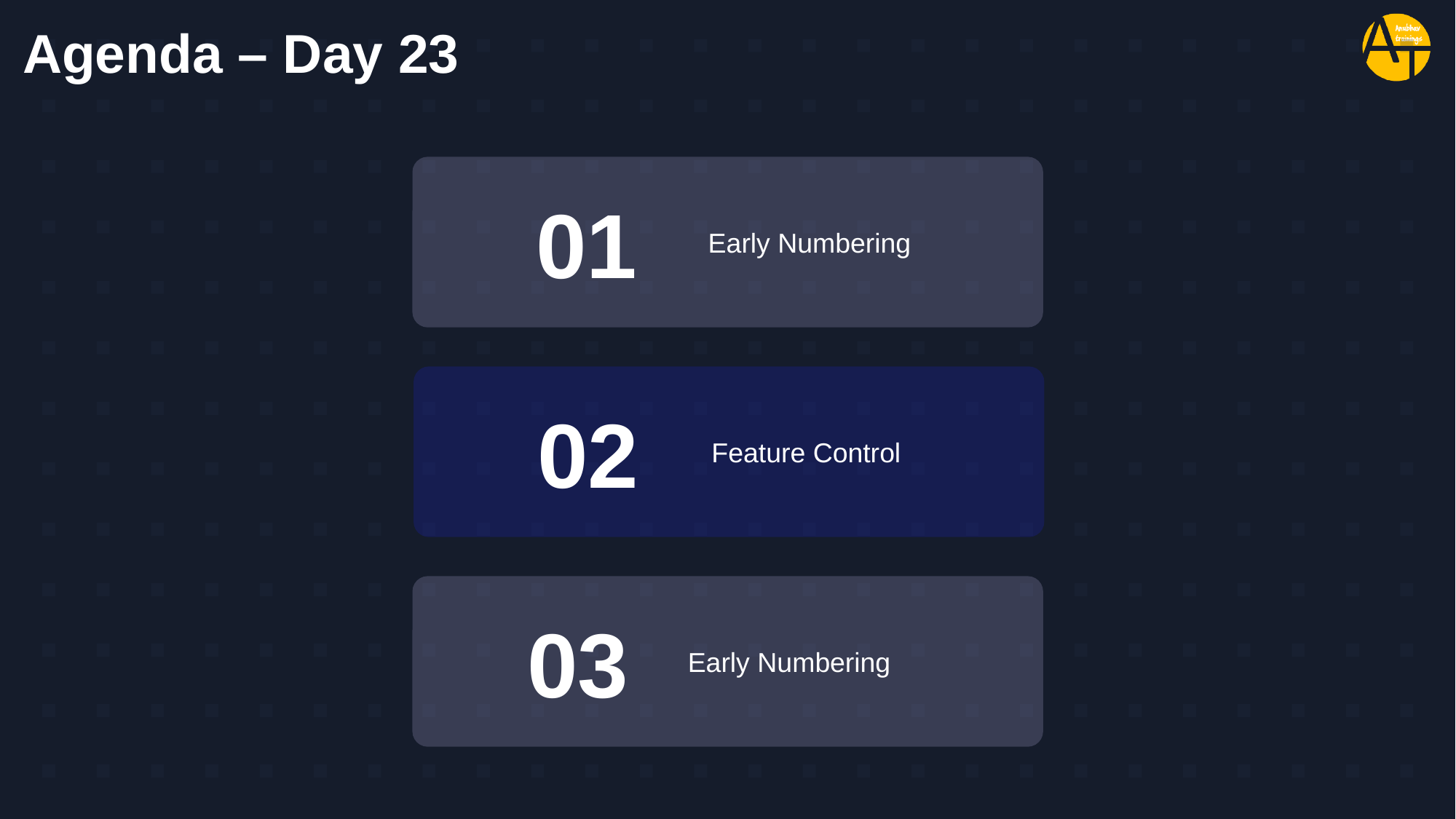

# Agenda – Day 23

01
Early Numbering

02
Feature Control

03
Early Numbering